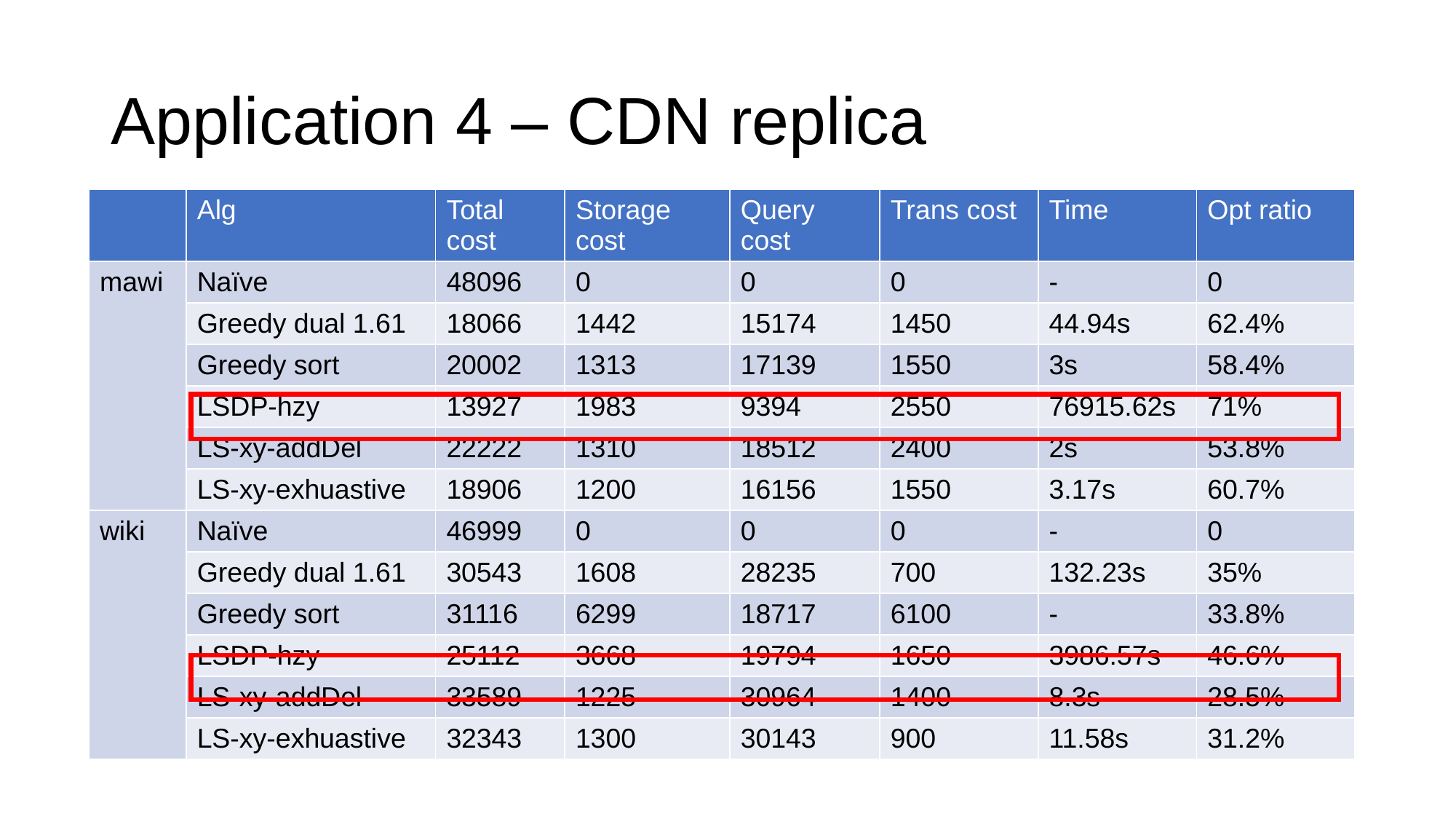

# Application 4 – CDN replica
|  | Alg | Total cost | Storage cost | Query cost | Trans cost | Time | Opt ratio |
| --- | --- | --- | --- | --- | --- | --- | --- |
| mawi | Naïve | 48096 | 0 | 0 | 0 | - | 0 |
|  | Greedy dual 1.61 | 18066 | 1442 | 15174 | 1450 | 44.94s | 62.4% |
|  | Greedy sort | 20002 | 1313 | 17139 | 1550 | 3s | 58.4% |
|  | LSDP-hzy | 13927 | 1983 | 9394 | 2550 | 76915.62s | 71% |
|  | LS-xy-addDel | 22222 | 1310 | 18512 | 2400 | 2s | 53.8% |
|  | LS-xy-exhuastive | 18906 | 1200 | 16156 | 1550 | 3.17s | 60.7% |
| wiki | Naïve | 46999 | 0 | 0 | 0 | - | 0 |
|  | Greedy dual 1.61 | 30543 | 1608 | 28235 | 700 | 132.23s | 35% |
|  | Greedy sort | 31116 | 6299 | 18717 | 6100 | - | 33.8% |
|  | LSDP-hzy | 25112 | 3668 | 19794 | 1650 | 3986.57s | 46.6% |
|  | LS-xy-addDel | 33589 | 1225 | 30964 | 1400 | 8.3s | 28.5% |
|  | LS-xy-exhuastive | 32343 | 1300 | 30143 | 900 | 11.58s | 31.2% |